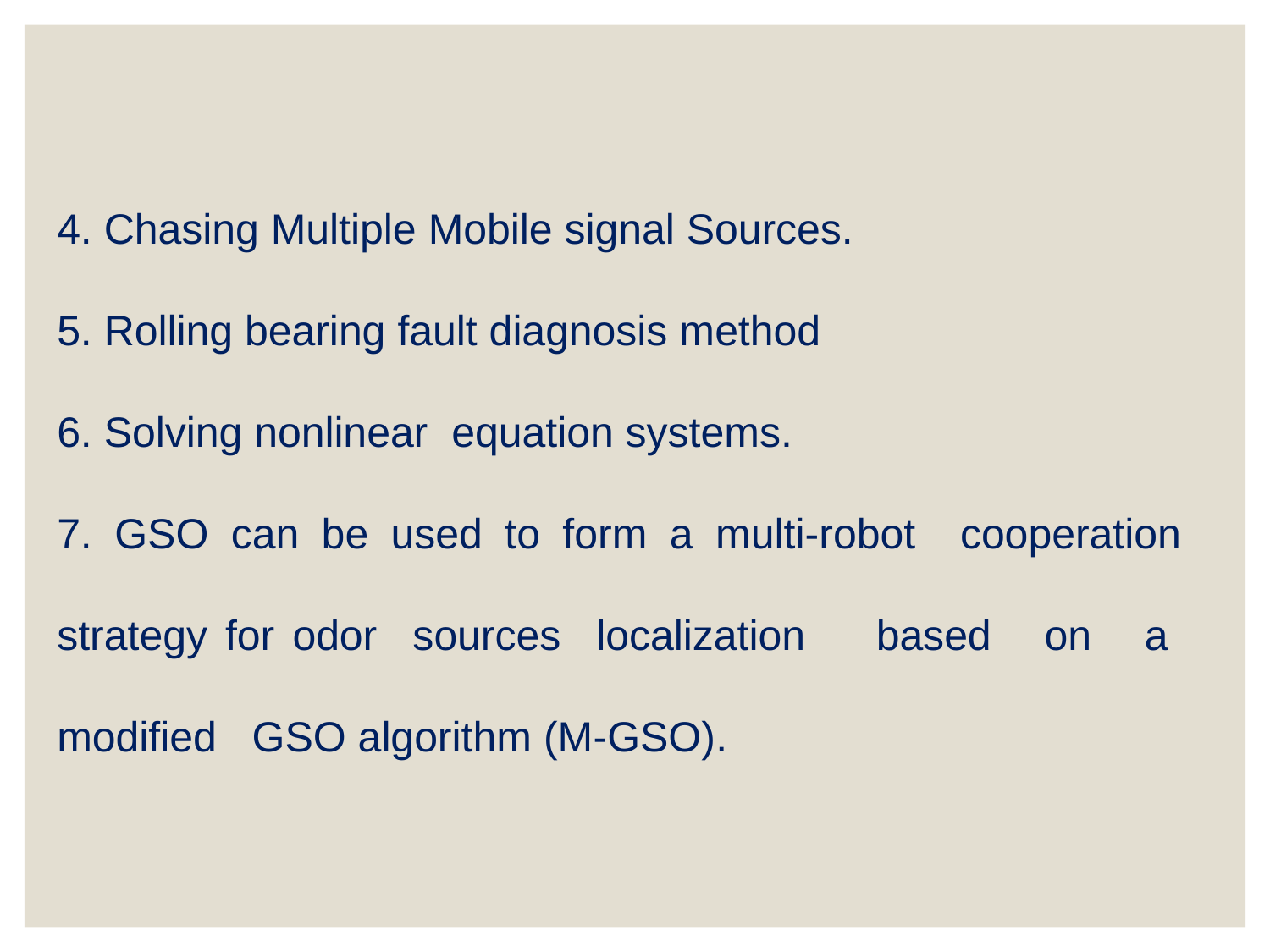

4. Chasing Multiple Mobile signal Sources.
5. Rolling bearing fault diagnosis method
6. Solving nonlinear  equation systems.
7. GSO can be used to form a multi-robot  cooperation  strategy for odor  sources  localization    based   on   a   modified   GSO algorithm (M-GSO).